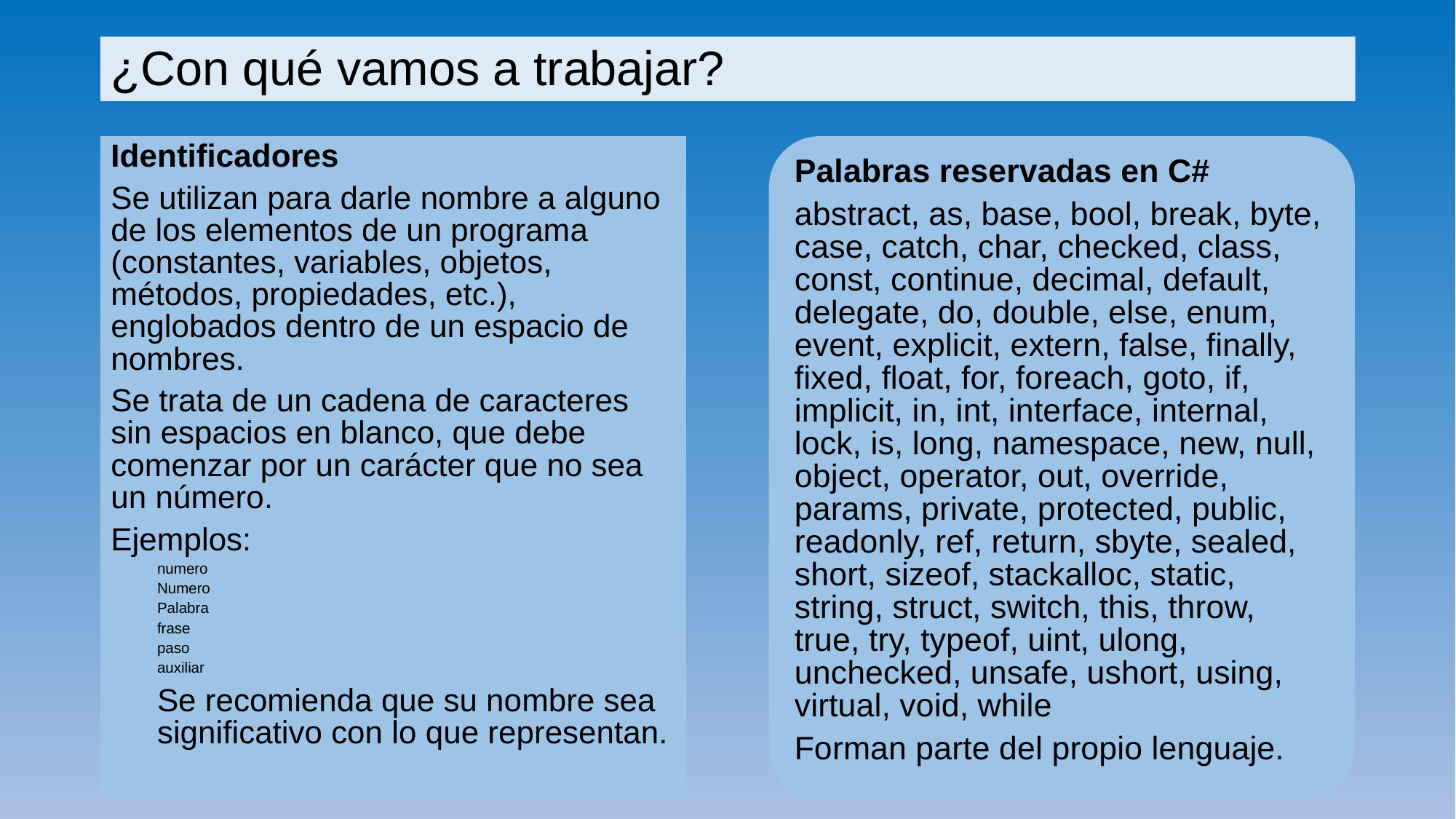

# ¿Con qué vamos a trabajar?
Identificadores
Se utilizan para darle nombre a alguno de los elementos de un programa (constantes, variables, objetos, métodos, propiedades, etc.), englobados dentro de un espacio de nombres.
Se trata de un cadena de caracteres sin espacios en blanco, que debe comenzar por un carácter que no sea un número.
Ejemplos:
numero
Numero
Palabra
frase
paso
auxiliar
Se recomienda que su nombre sea significativo con lo que representan.

Palabras reservadas en C#
abstract, as, base, bool, break, byte, case, catch, char, checked, class, const, continue, decimal, default, delegate, do, double, else, enum, event, explicit, extern, false, finally, fixed, float, for, foreach, goto, if, implicit, in, int, interface, internal, lock, is, long, namespace, new, null, object, operator, out, override, params, private, protected, public, readonly, ref, return, sbyte, sealed, short, sizeof, stackalloc, static, string, struct, switch, this, throw, true, try, typeof, uint, ulong, unchecked, unsafe, ushort, using, virtual, void, while
Forman parte del propio lenguaje.